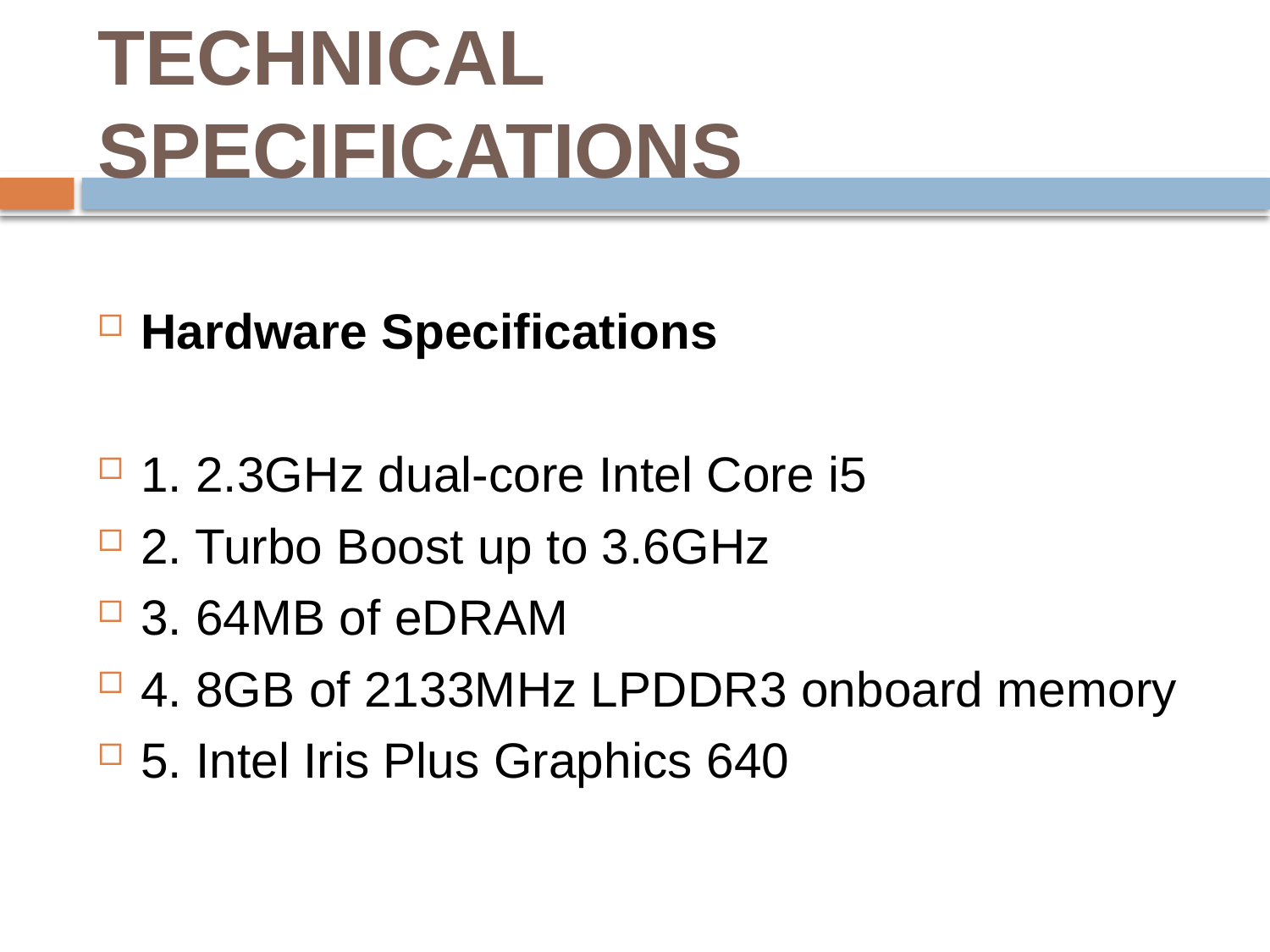

# TECHNICAL SPECIFICATIONS

Hardware Specifications

1. 2.3GHz dual-core Intel Core i5
2. Turbo Boost up to 3.6GHz
3. 64MB of eDRAM
4. 8GB of 2133MHz LPDDR3 onboard memory
5. Intel Iris Plus Graphics 640